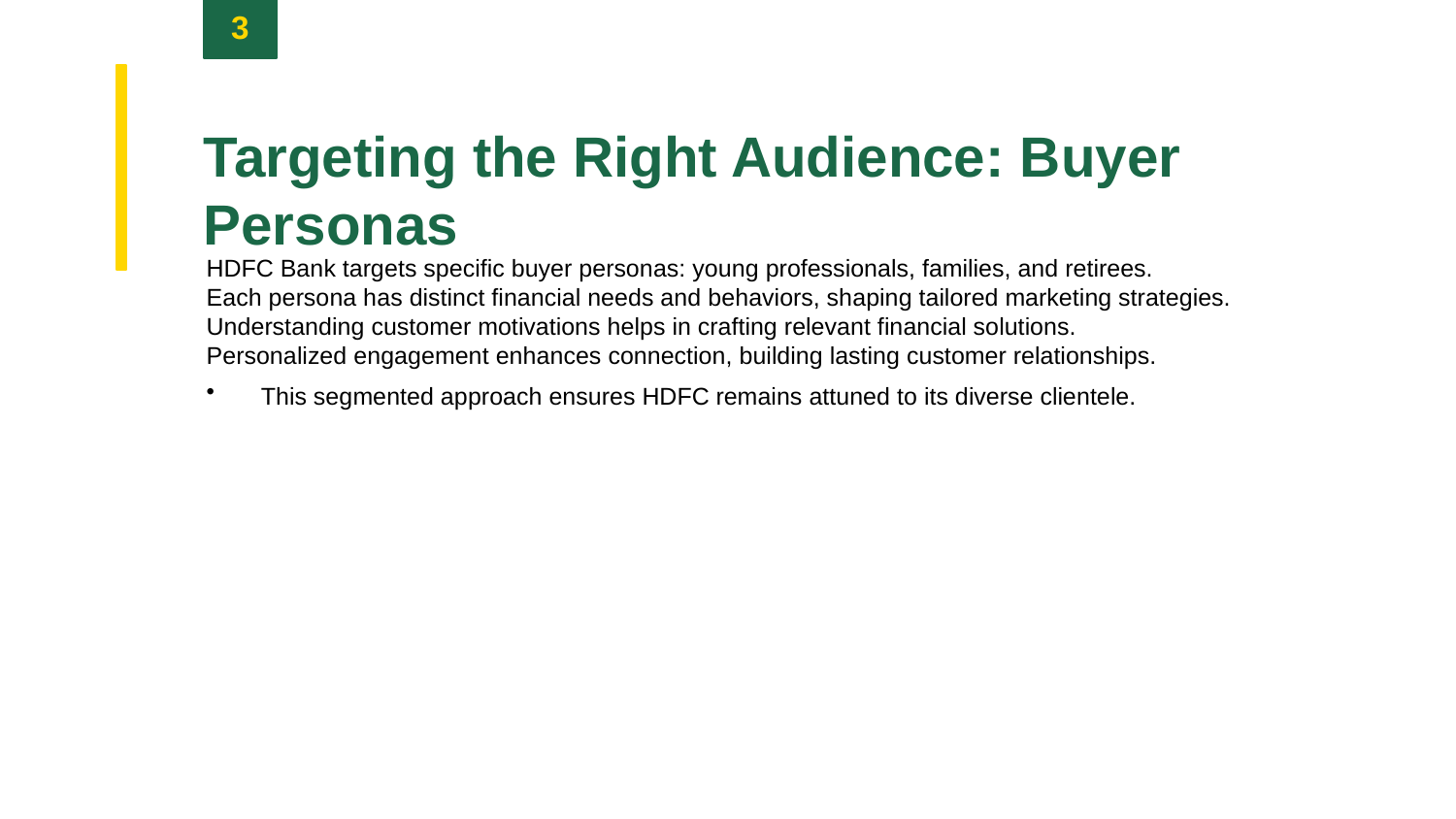

3

Targeting the Right Audience: Buyer Personas
HDFC Bank targets specific buyer personas: young professionals, families, and retirees.
Each persona has distinct financial needs and behaviors, shaping tailored marketing strategies.
Understanding customer motivations helps in crafting relevant financial solutions.
Personalized engagement enhances connection, building lasting customer relationships.
This segmented approach ensures HDFC remains attuned to its diverse clientele.